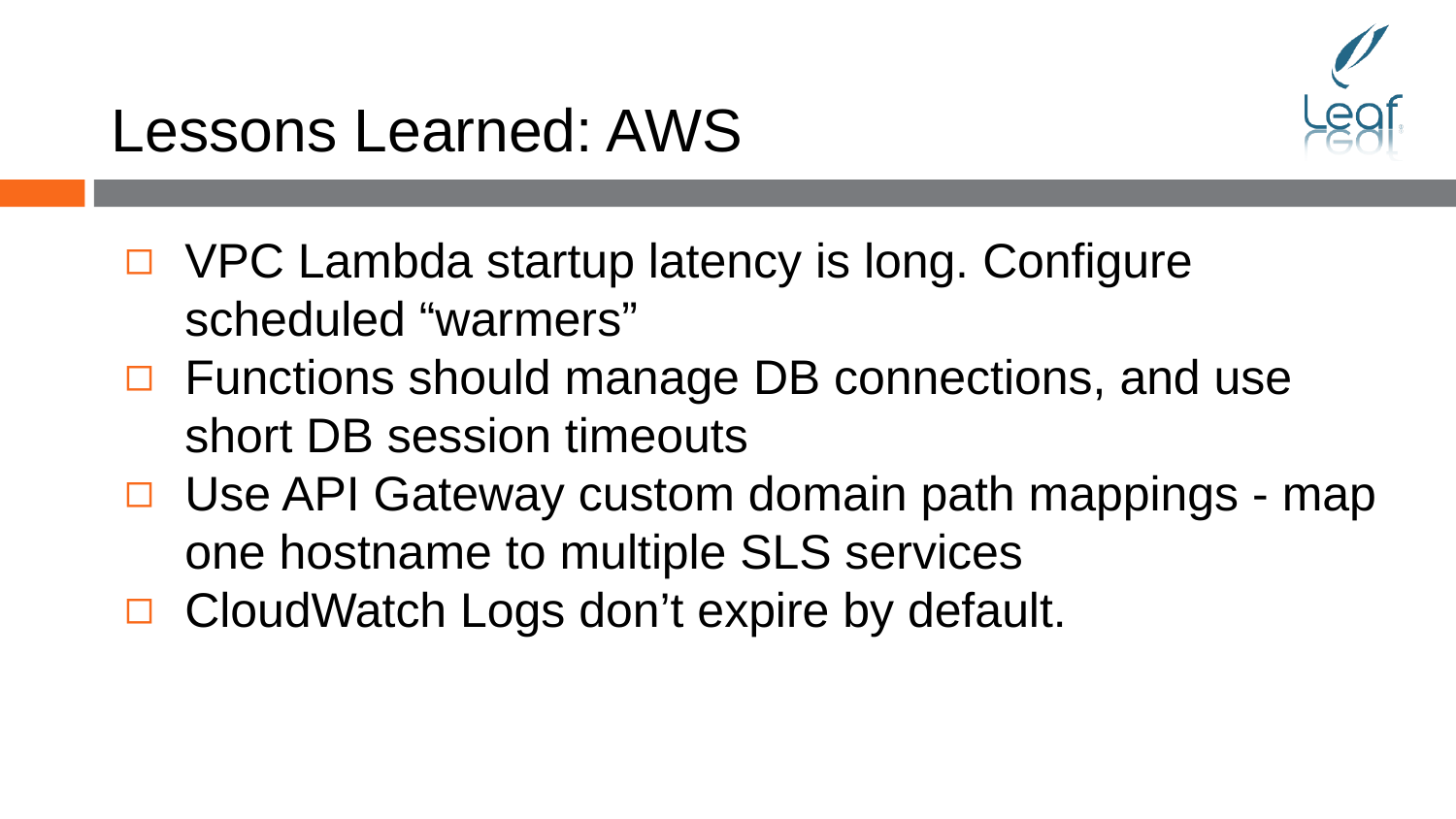

# Lessons Learned: AWS
VPC Lambda startup latency is long. Configure scheduled “warmers”
Functions should manage DB connections, and use short DB session timeouts
Use API Gateway custom domain path mappings - map one hostname to multiple SLS services
CloudWatch Logs don’t expire by default.